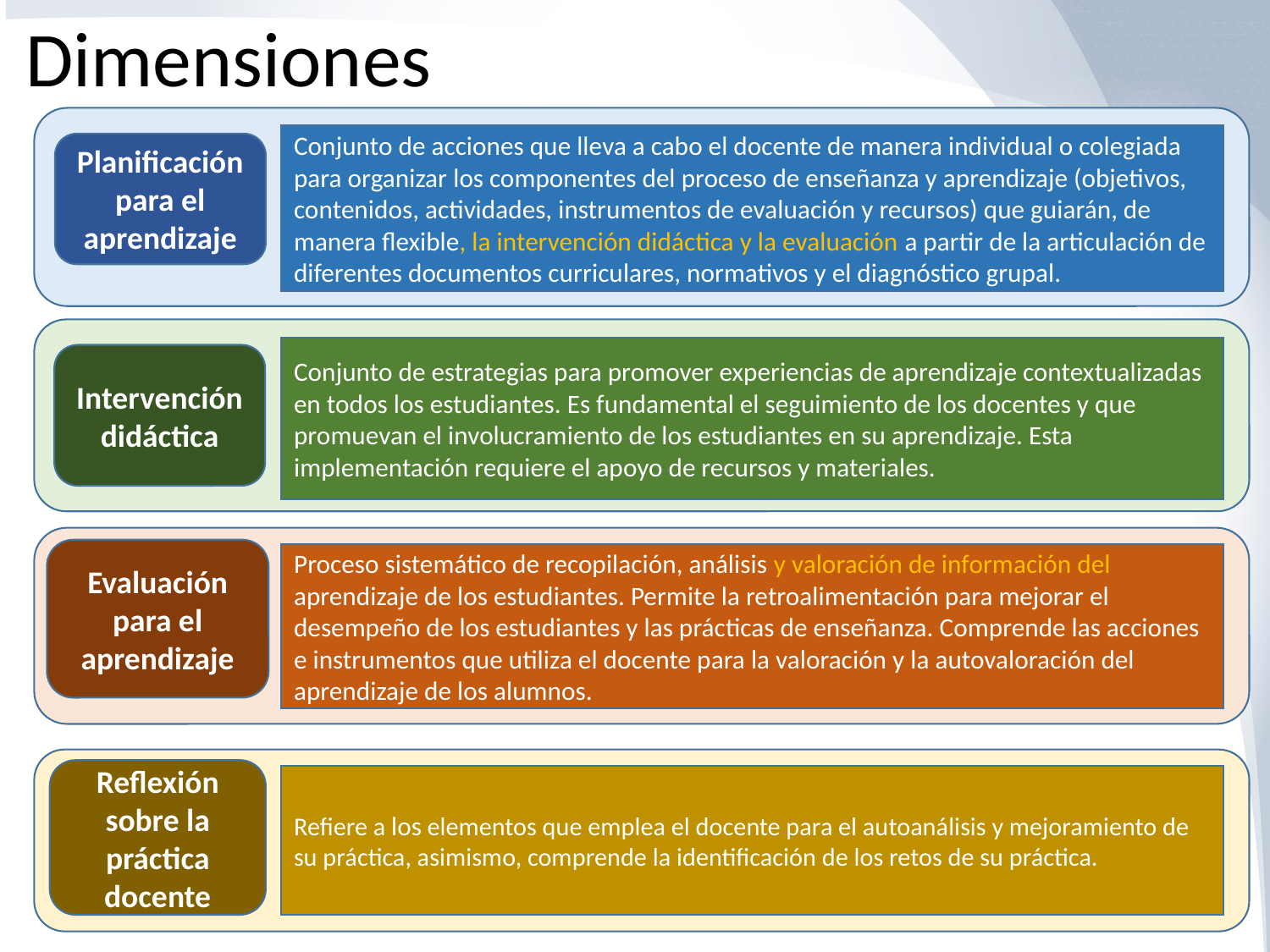

# Dimensiones

Conjunto de acciones que lleva a cabo el docente de manera individual o colegiada para organizar los componentes del proceso de enseñanza y aprendizaje (objetivos, contenidos, actividades, instrumentos de evaluación y recursos) que guiarán, de manera flexible, la intervención didáctica y la evaluación a partir de la articulación de diferentes documentos curriculares, normativos y el diagnóstico grupal.
Planificación para el aprendizaje

Conjunto de estrategias para promover experiencias de aprendizaje contextualizadas en todos los estudiantes. Es fundamental el seguimiento de los docentes y que promuevan el involucramiento de los estudiantes en su aprendizaje. Esta implementación requiere el apoyo de recursos y materiales.
Intervención didáctica

Evaluación para el aprendizaje
Proceso sistemático de recopilación, análisis y valoración de información del aprendizaje de los estudiantes. Permite la retroalimentación para mejorar el desempeño de los estudiantes y las prácticas de enseñanza. Comprende las acciones e instrumentos que utiliza el docente para la valoración y la autovaloración del aprendizaje de los alumnos.

Reflexión sobre la práctica docente
Refiere a los elementos que emplea el docente para el autoanálisis y mejoramiento de su práctica, asimismo, comprende la identificación de los retos de su práctica.